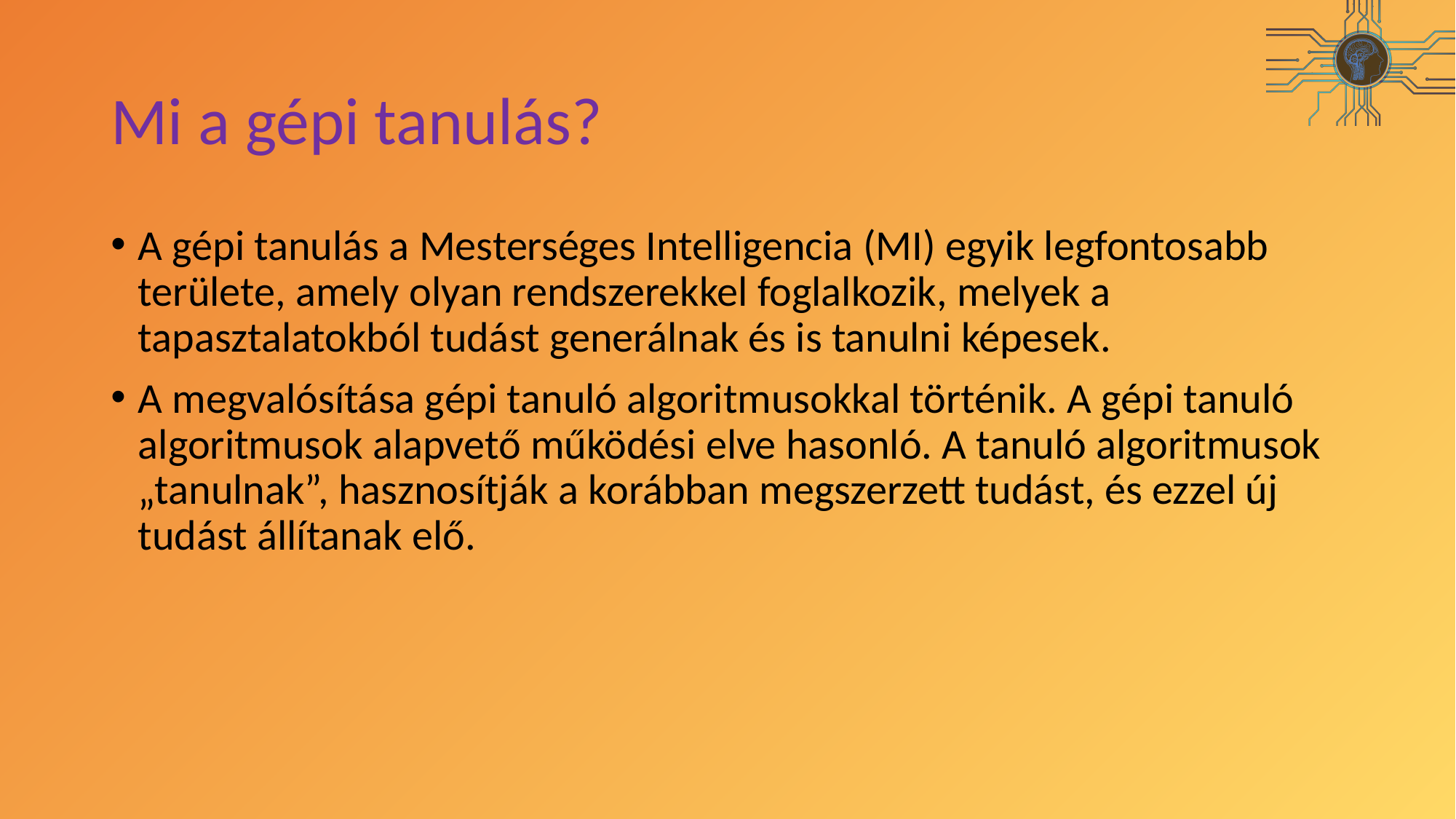

# Mi a gépi tanulás?
A gépi tanulás a Mesterséges Intelligencia (MI) egyik legfontosabb területe, amely olyan rendszerekkel foglalkozik, melyek a tapasztalatokból tudást generálnak és is tanulni képesek.
A megvalósítása gépi tanuló algoritmusokkal történik. A gépi tanuló algoritmusok alapvető működési elve hasonló. A tanuló algoritmusok „tanulnak”, hasznosítják a korábban megszerzett tudást, és ezzel új tudást állítanak elő.